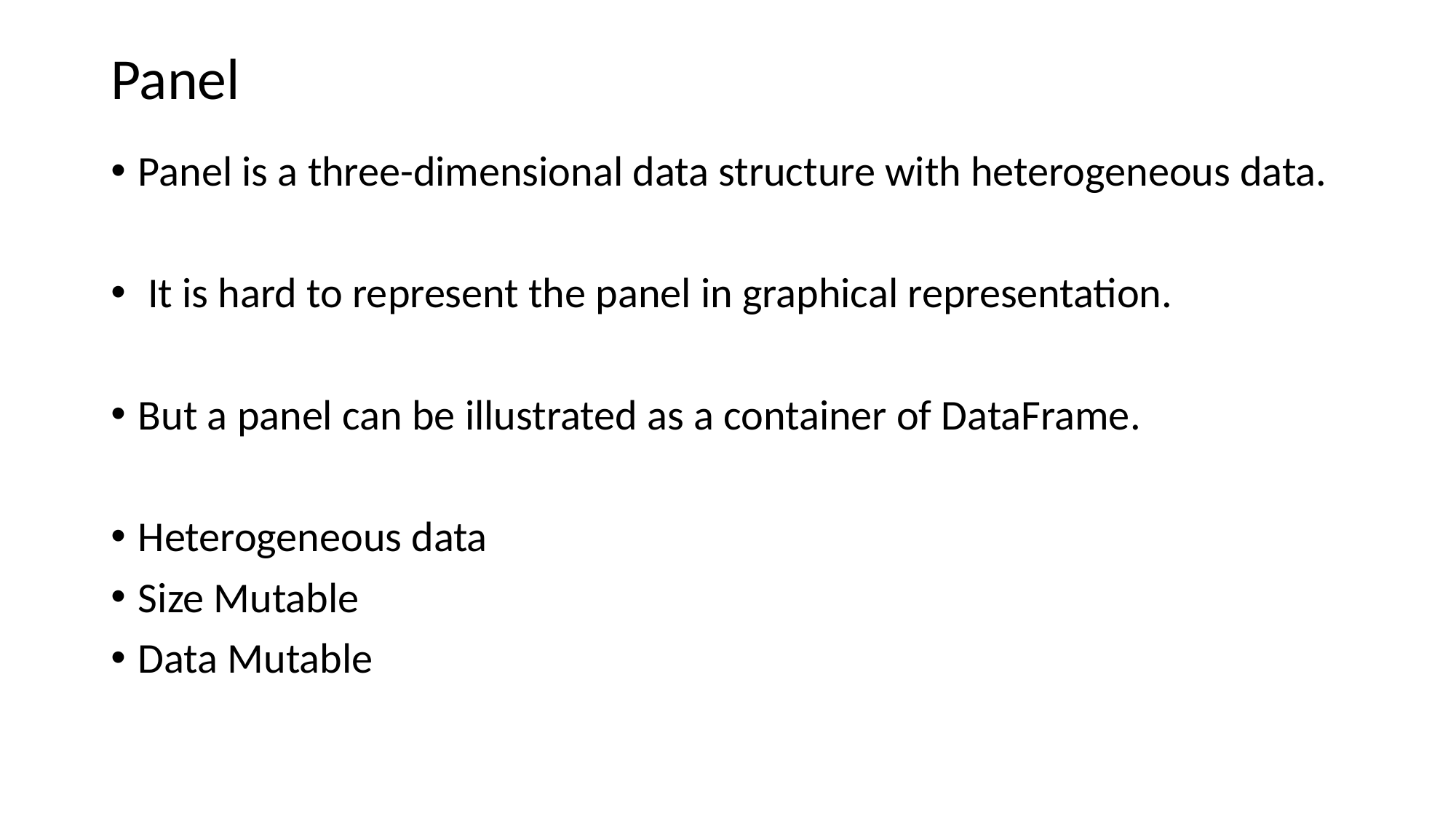

# Panel
Panel is a three-dimensional data structure with heterogeneous data.

 It is hard to represent the panel in graphical representation.

But a panel can be illustrated as a container of DataFrame.

Heterogeneous data
Size Mutable
Data Mutable